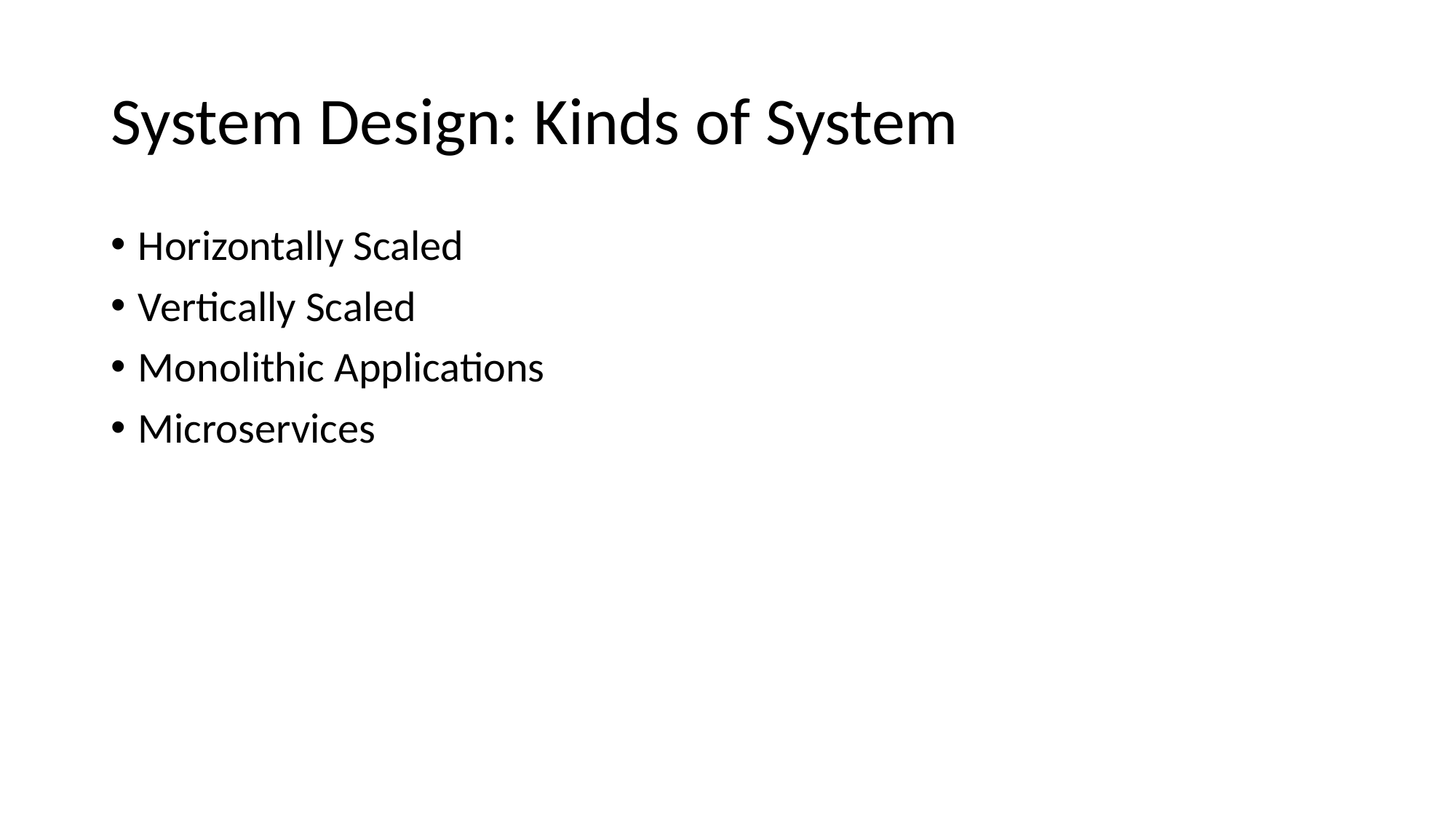

# System Design: Kinds of System
Horizontally Scaled
Vertically Scaled
Monolithic Applications
Microservices